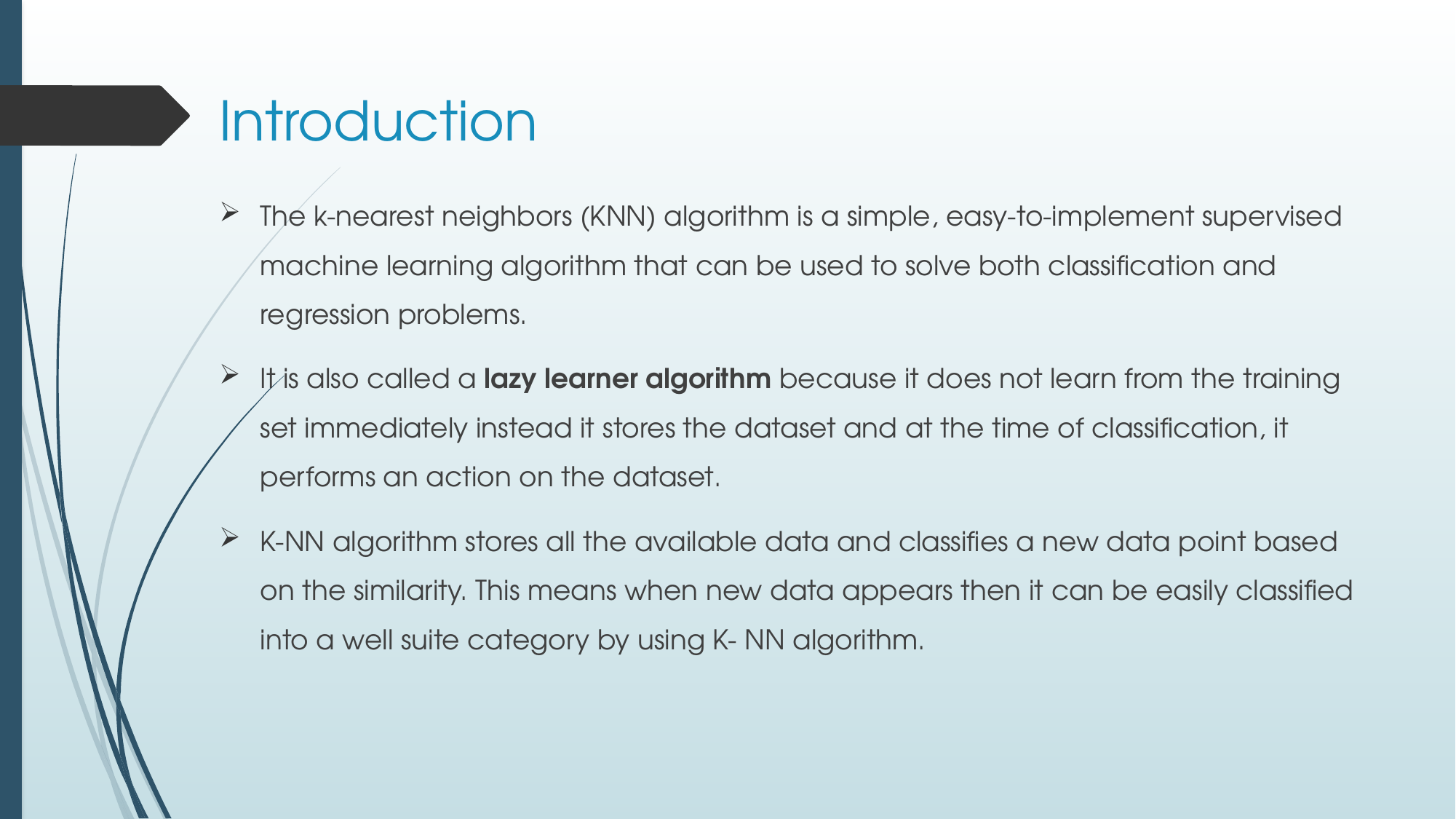

# Introduction
The k-nearest neighbors (KNN) algorithm is a simple, easy-to-implement supervised machine learning algorithm that can be used to solve both classification and regression problems.
It is also called a lazy learner algorithm because it does not learn from the training set immediately instead it stores the dataset and at the time of classification, it performs an action on the dataset.
K-NN algorithm stores all the available data and classifies a new data point based on the similarity. This means when new data appears then it can be easily classified into a well suite category by using K- NN algorithm.